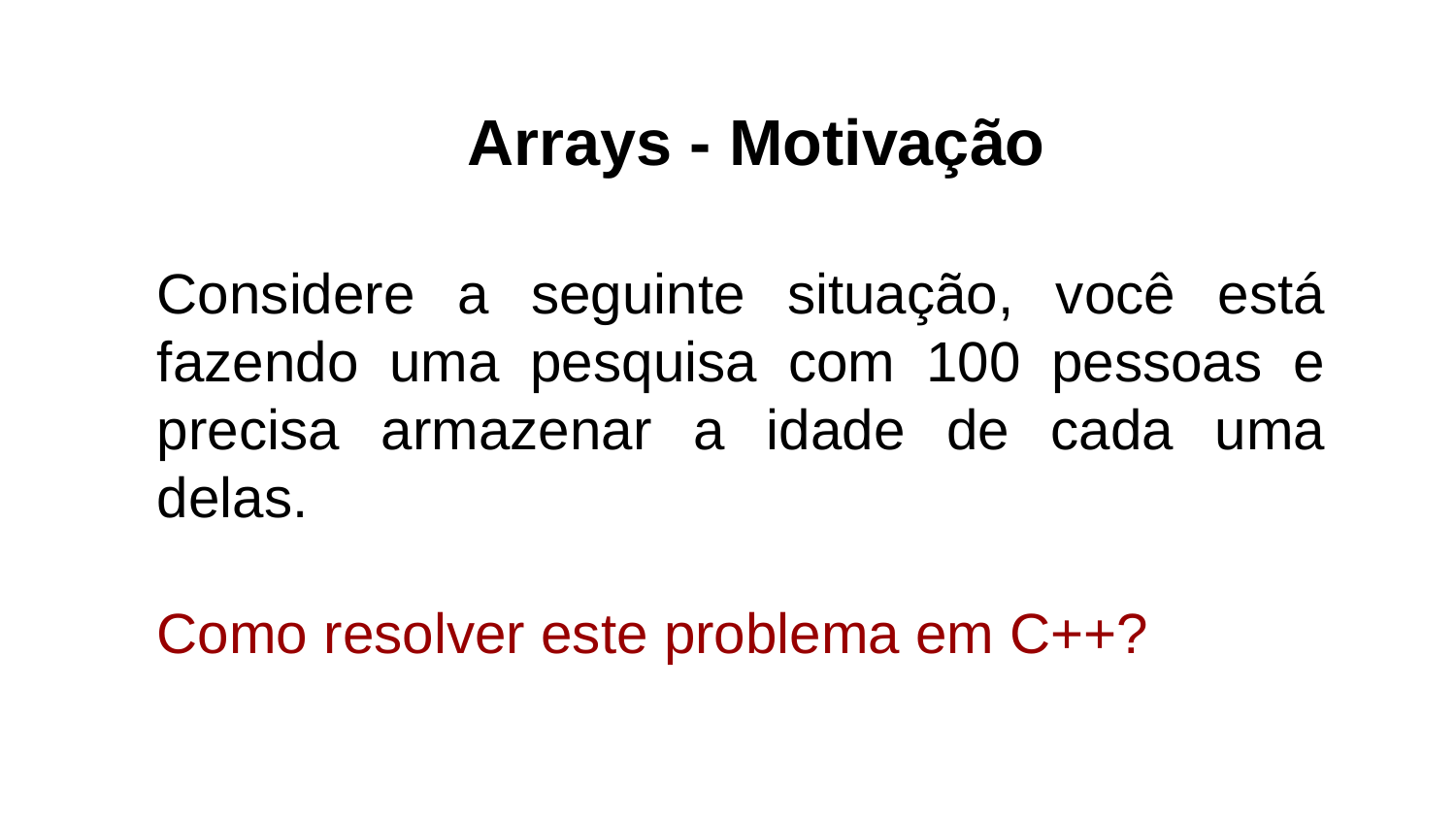

Arrays - Motivação
Considere a seguinte situação, você está fazendo uma pesquisa com 100 pessoas e precisa armazenar a idade de cada uma delas.

Como resolver este problema em C++?